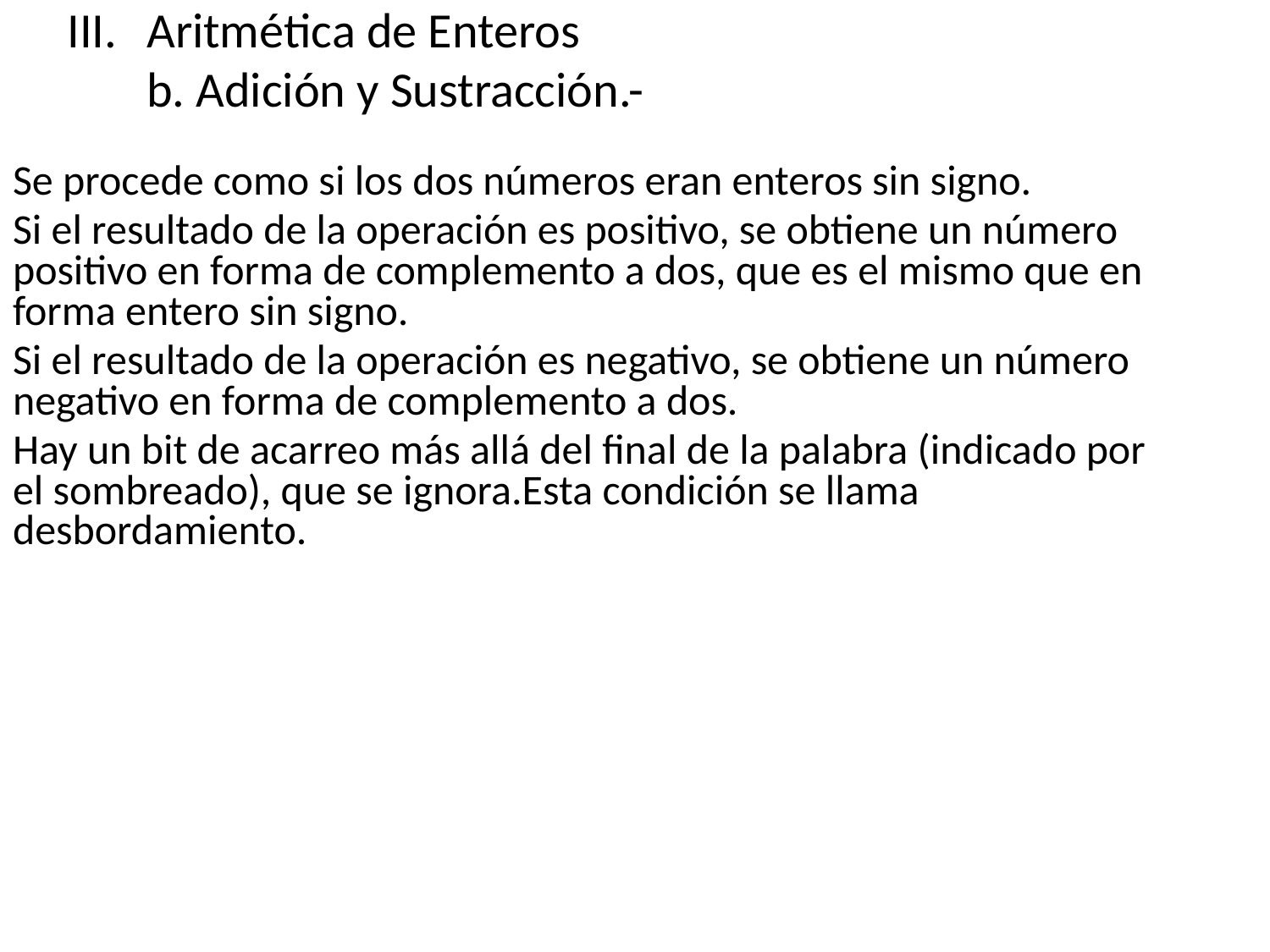

III.	Aritmética de Enteros
	b. Adición y Sustracción.-
Se procede como si los dos números eran enteros sin signo.
Si el resultado de la operación es positivo, se obtiene un número positivo en forma de complemento a dos, que es el mismo que en forma entero sin signo.
Si el resultado de la operación es negativo, se obtiene un número negativo en forma de complemento a dos.
Hay un bit de acarreo más allá del final de la palabra (indicado por el sombreado), que se ignora.Esta condición se llama desbordamiento.